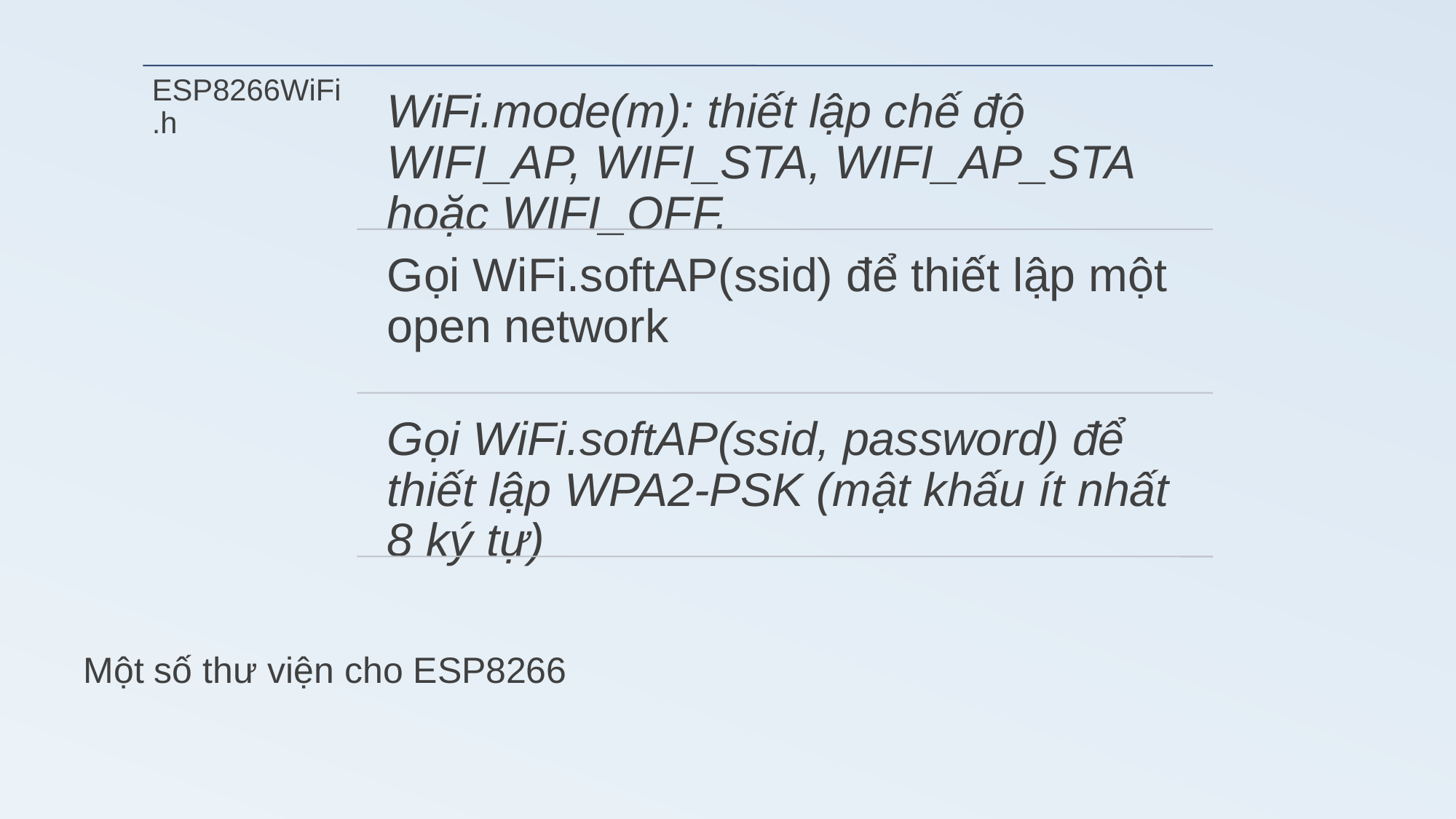

ESP8266WiFi.h
WiFi.mode(m): thiết lập chế độ WIFI_AP, WIFI_STA, WIFI_AP_STA hoặc WIFI_OFF.
Gọi WiFi.softAP(ssid) để thiết lập một open network
Gọi WiFi.softAP(ssid, password) để thiết lập WPA2-PSK (mật khấu ít nhất 8 ký tự)
Một số thư viện cho ESP8266